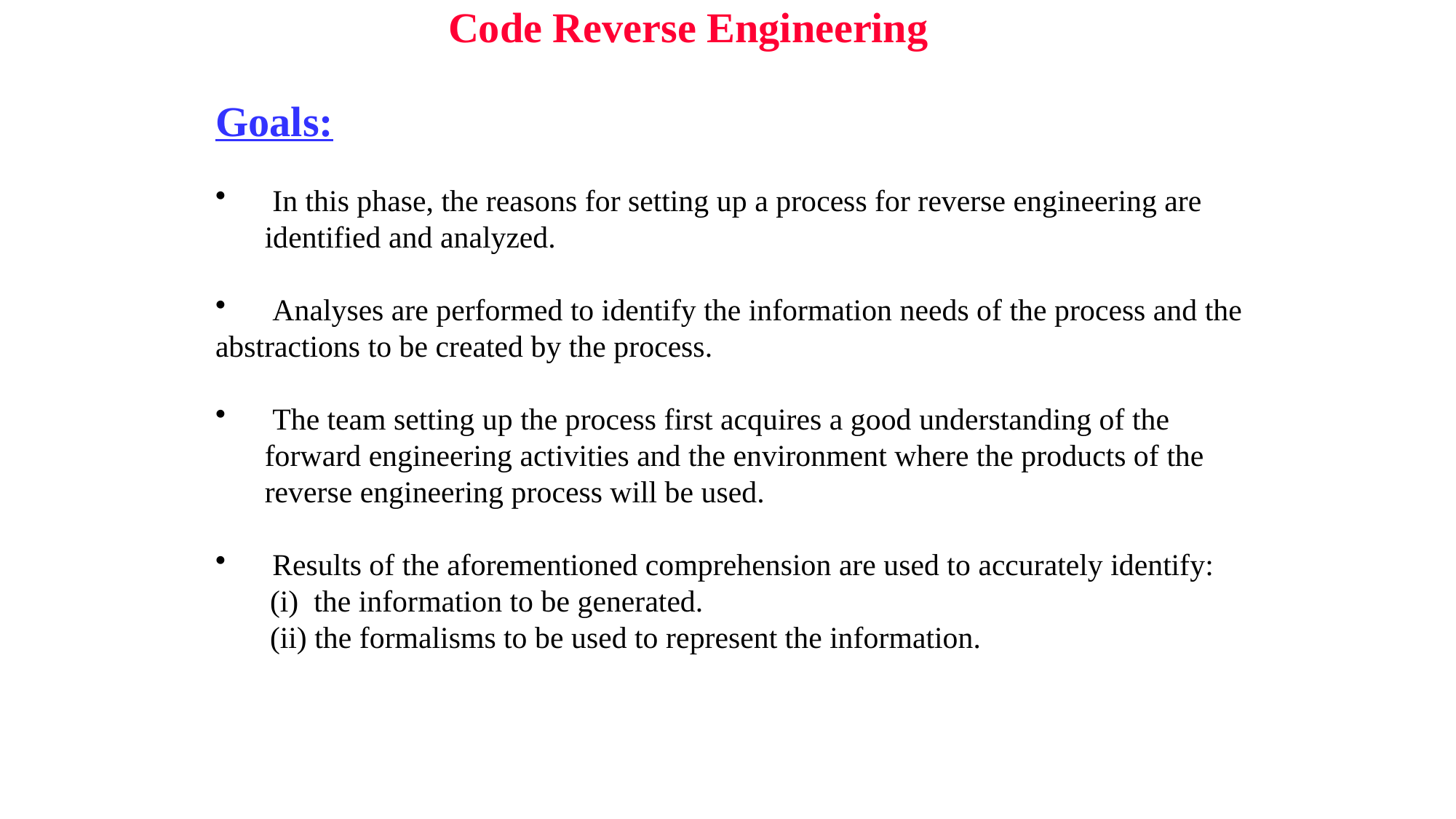

Code Reverse Engineering
Goals:

 In this phase, the reasons for setting up a process for reverse engineering are identified and analyzed.

 Analyses are performed to identify the information needs of the process and the
abstractions to be created by the process.

 The team setting up the process first acquires a good understanding of the forward engineering activities and the environment where the products of the reverse engineering process will be used.

 Results of the aforementioned comprehension are used to accurately identify:
(i)  the information to be generated.
(ii) the formalisms to be used to represent the information.